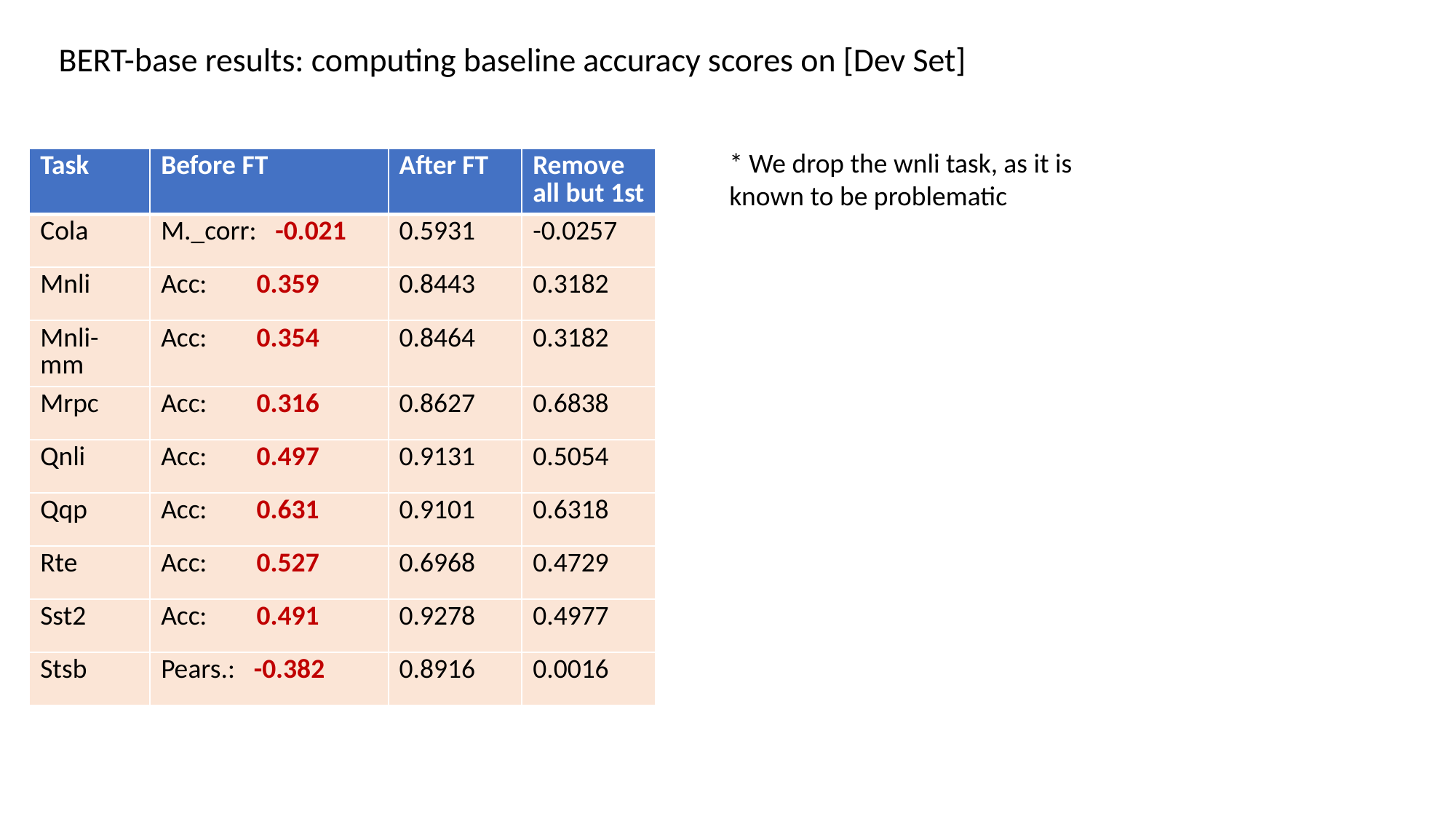

BERT-base results: computing baseline accuracy scores on [Dev Set]

* We drop the wnli task, as it is known to be problematic
| Task | Before FT | After FT | Remove all but 1st |
| --- | --- | --- | --- |
| Cola | M.\_corr: -0.021 | 0.5931 | -0.0257 |
| Mnli | Acc: 0.359 | 0.8443 | 0.3182 |
| Mnli-mm | Acc: 0.354 | 0.8464 | 0.3182 |
| Mrpc | Acc: 0.316 | 0.8627 | 0.6838 |
| Qnli | Acc: 0.497 | 0.9131 | 0.5054 |
| Qqp | Acc: 0.631 | 0.9101 | 0.6318 |
| Rte | Acc: 0.527 | 0.6968 | 0.4729 |
| Sst2 | Acc: 0.491 | 0.9278 | 0.4977 |
| Stsb | Pears.: -0.382 | 0.8916 | 0.0016 |